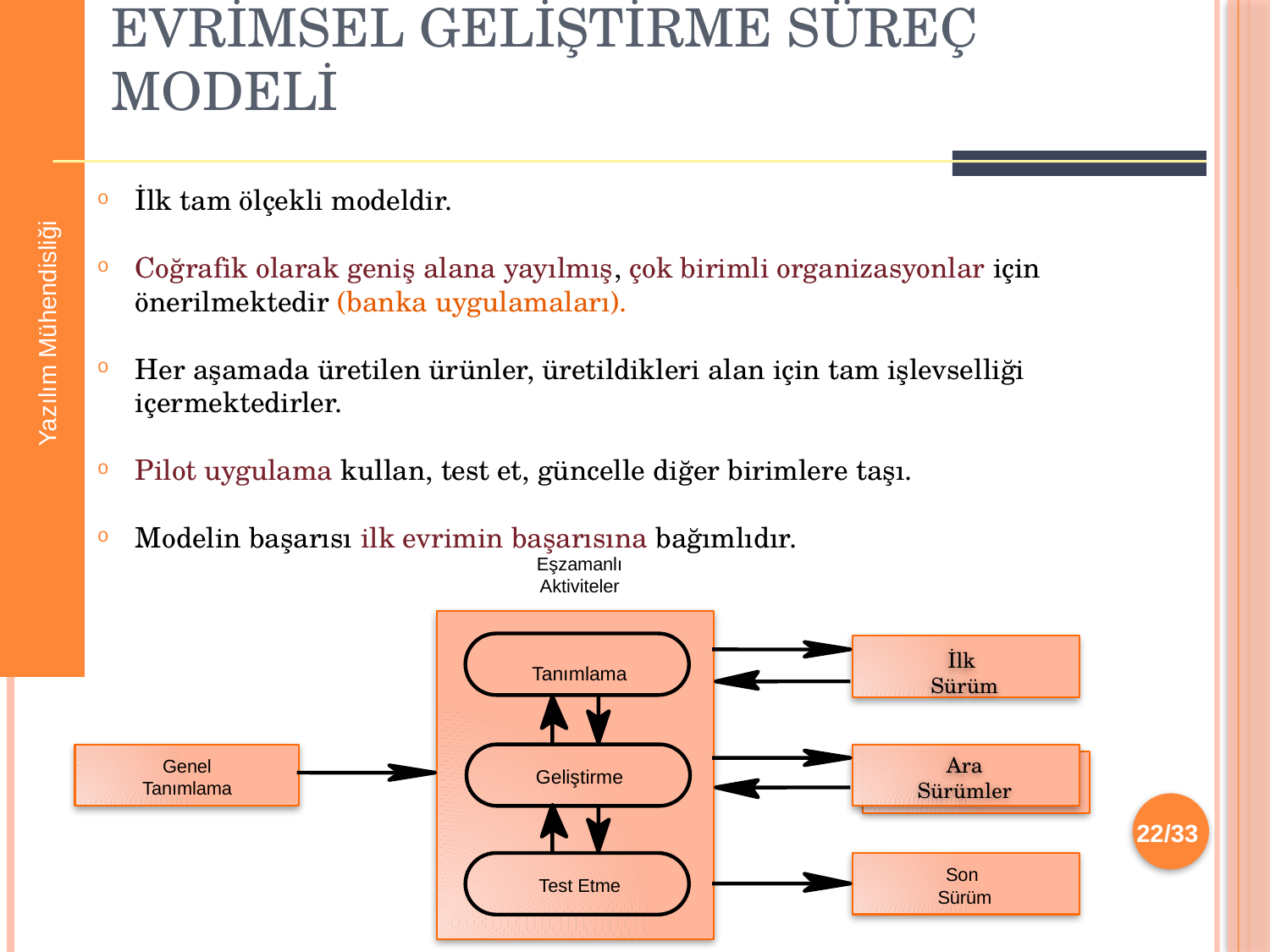

# Evrimsel Geliştirme Süreç Modeli
İlk tam ölçekli modeldir.

Coğrafik olarak geniş alana yayılmış, çok birimli organizasyonlar için önerilmektedir (banka uygulamaları).

Her aşamada üretilen ürünler, üretildikleri alan için tam işlevselliği içermektedirler.

Pilot uygulama kullan, test et, güncelle diğer birimlere taşı.

Modelin başarısı ilk evrimin başarısına bağımlıdır.
Yazılım Mühendisliği
Eşzamanlı
Aktiviteler

Tanımlama

İlk
Sürüm

Ara
Sürümler
Genel
Tanımlama

Geliştirme

Son
Sürüm
Test Etme

22/33